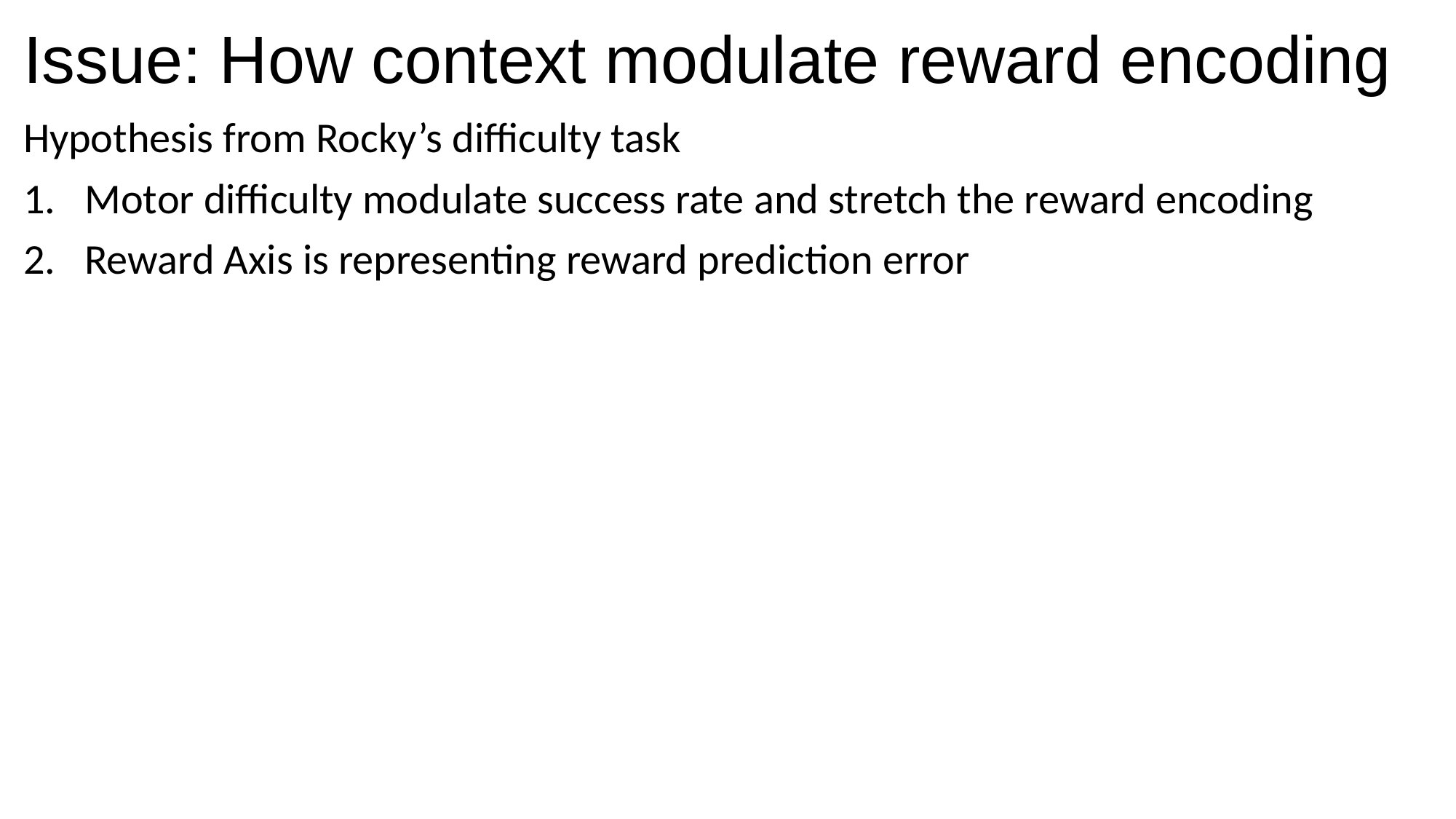

# Issue: How context modulate reward encoding
Hypothesis from Rocky’s difficulty task
Motor difficulty modulate success rate and stretch the reward encoding
Reward Axis is representing reward prediction error